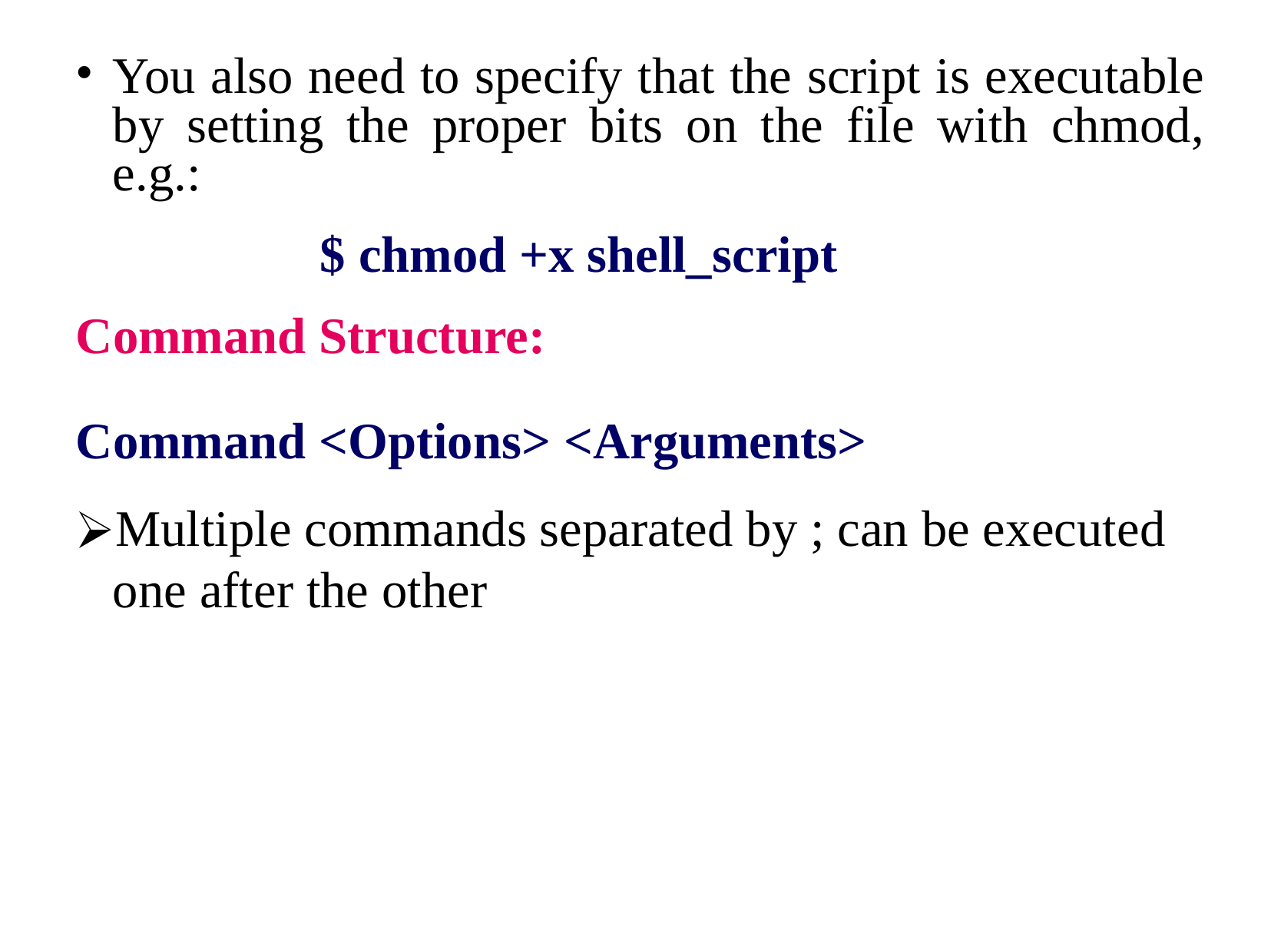

You also need to specify that the script is executable by setting the proper bits on the file with chmod, e.g.:
                   $ chmod +x shell_script
Command Structure:
Command <Options> <Arguments>
Multiple commands separated by ; can be executed one after the other